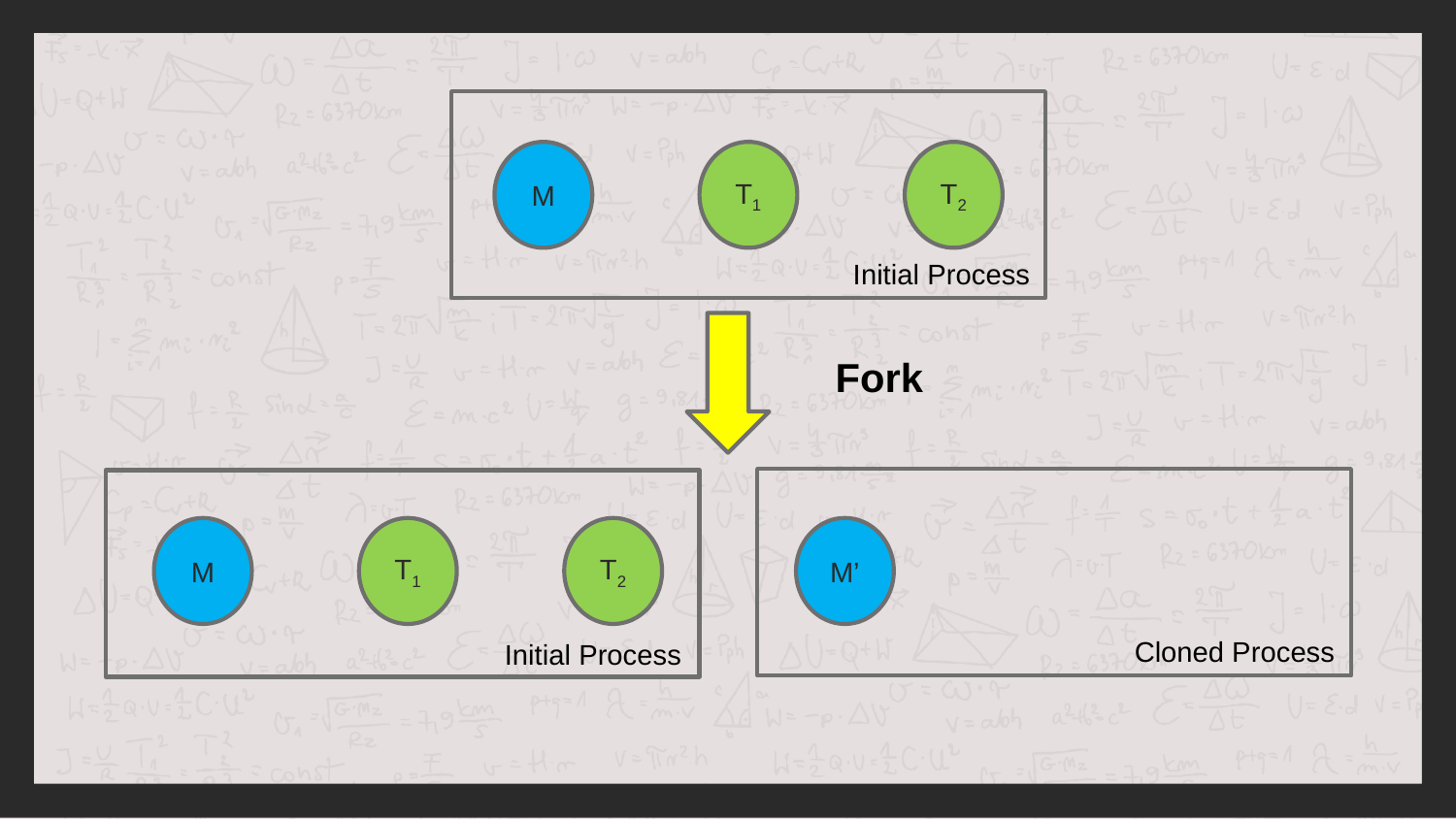

Initial Process
M
T1
T2

Fork

M’
Cloned Process

M
T1
T2
Initial Process